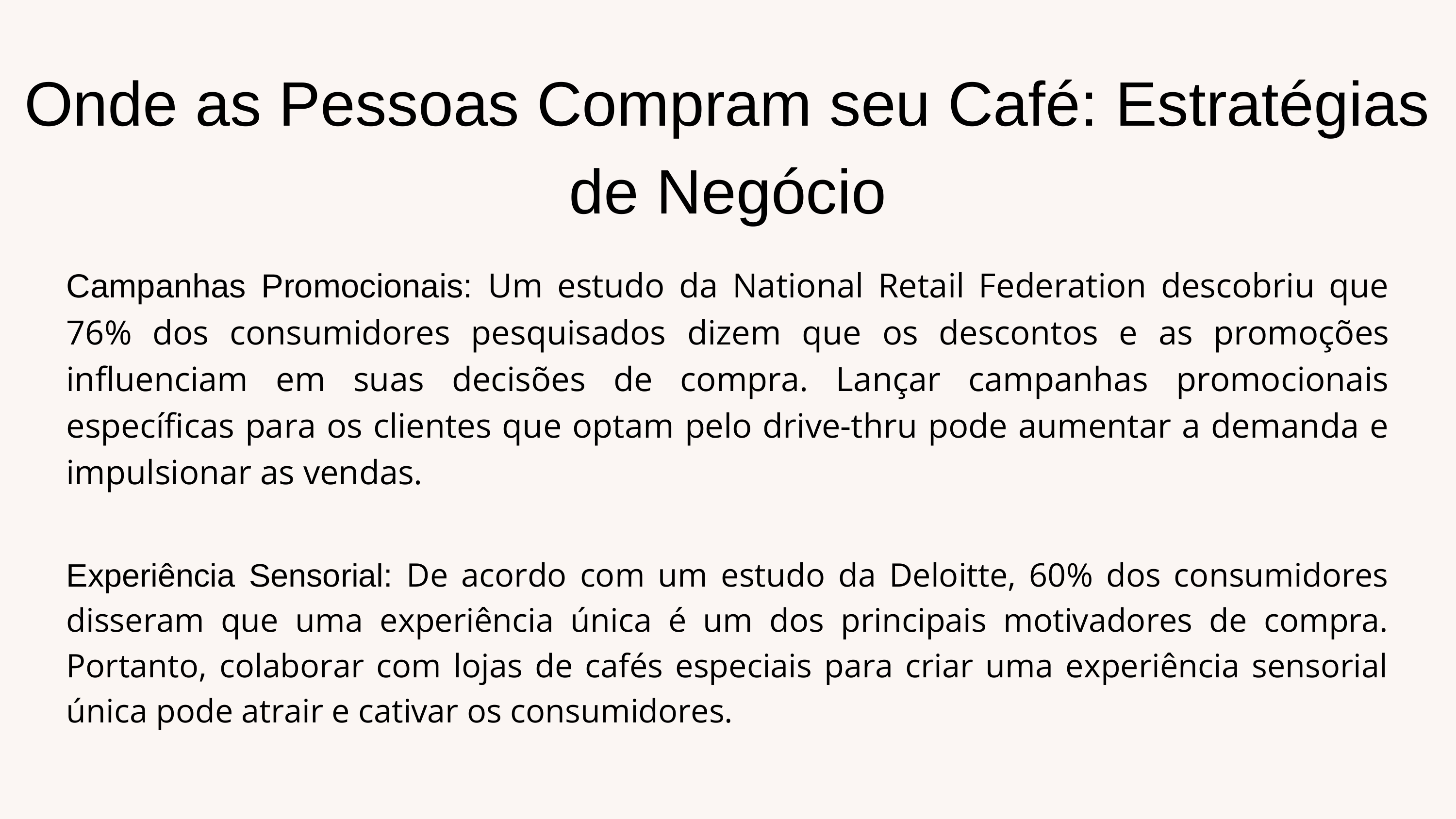

Onde as Pessoas Compram seu Café: Estratégias de Negócio
Campanhas Promocionais: Um estudo da National Retail Federation descobriu que 76% dos consumidores pesquisados ​​dizem que os descontos e as promoções influenciam em suas decisões de compra. Lançar campanhas promocionais específicas para os clientes que optam pelo drive-thru pode aumentar a demanda e impulsionar as vendas.

Experiência Sensorial: De acordo com um estudo da Deloitte, 60% dos consumidores disseram que uma experiência única é um dos principais motivadores de compra. Portanto, colaborar com lojas de cafés especiais para criar uma experiência sensorial única pode atrair e cativar os consumidores.